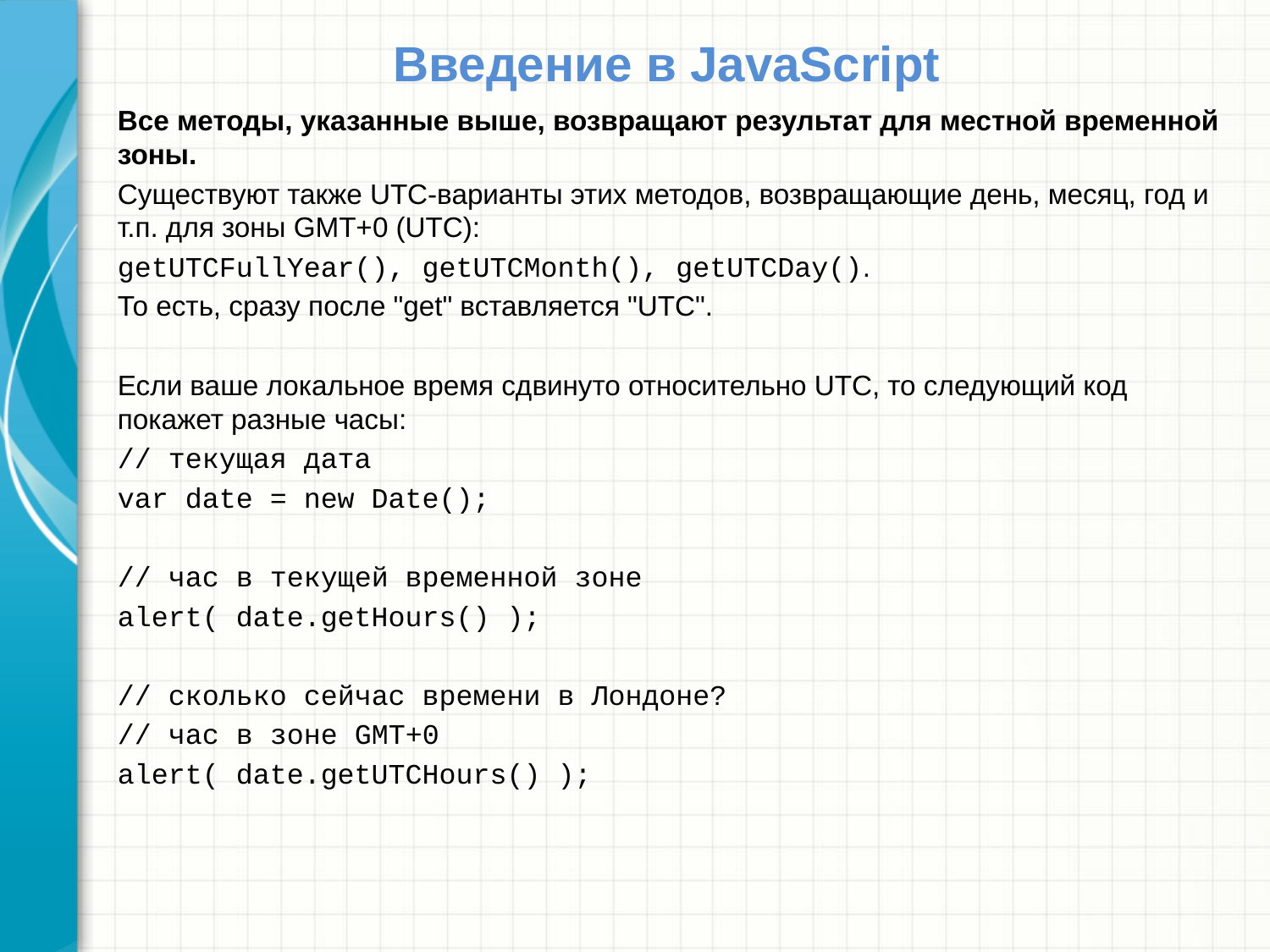

# Введение в JavaScript
Все методы, указанные выше, возвращают результат для местной временной зоны.
Существуют также UTC-варианты этих методов, возвращающие день, месяц, год и т.п. для зоны GMT+0 (UTC):
getUTCFullYear(), getUTCMonth(), getUTCDay().
То есть, сразу после "get" вставляется "UTC".

Если ваше локальное время сдвинуто относительно UTC, то следующий код покажет разные часы:
// текущая дата
var date = new Date();

// час в текущей временной зоне
alert( date.getHours() );

// сколько сейчас времени в Лондоне?
// час в зоне GMT+0
alert( date.getUTCHours() );